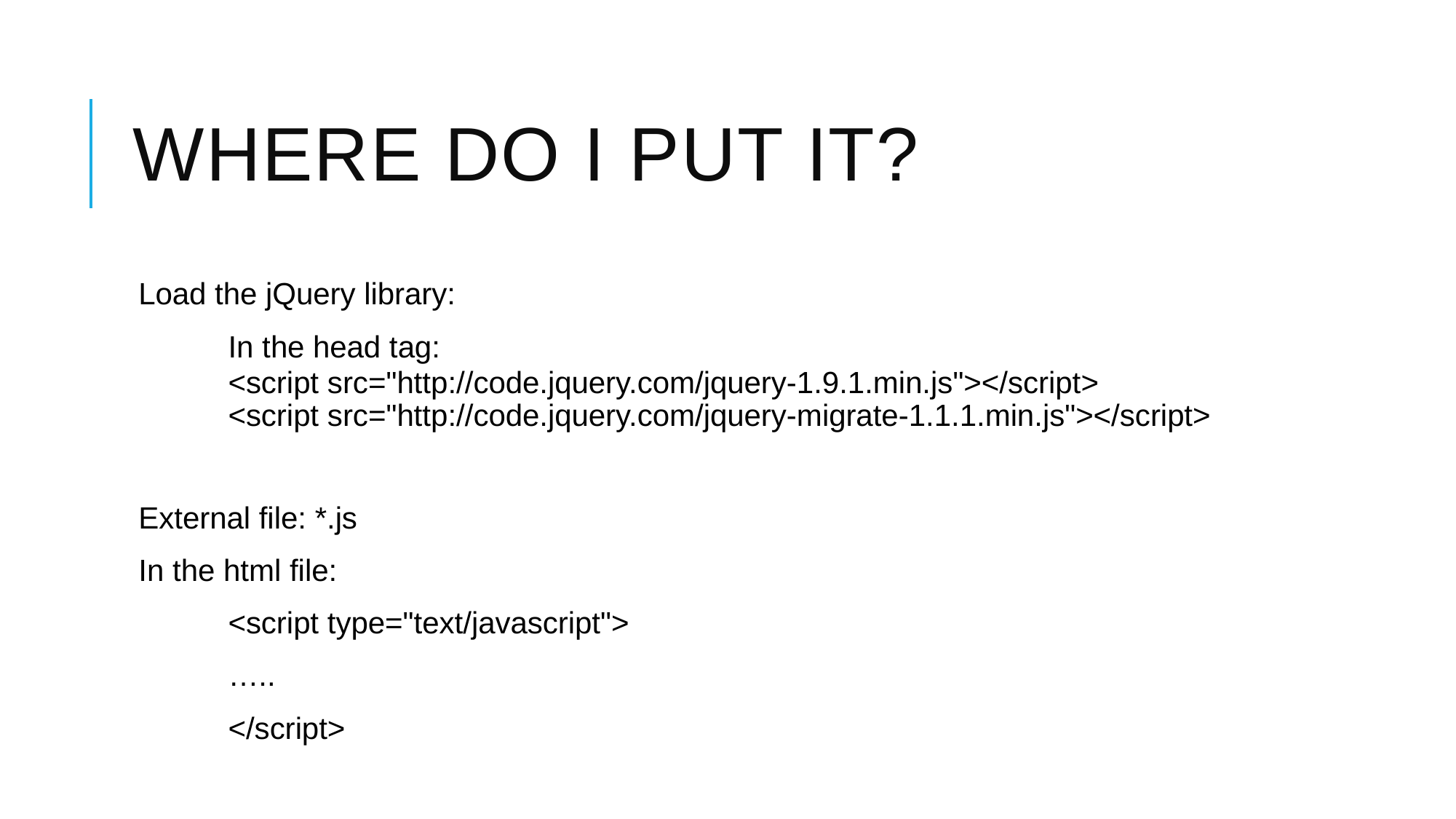

# Where do I put it?
Load the jQuery library:
	In the head tag:
	<script src="http://code.jquery.com/jquery-1.9.1.min.js"></script>
	<script src="http://code.jquery.com/jquery-migrate-1.1.1.min.js"></script>

External file: *.js
In the html file:
	<script type="text/javascript">
		…..
	</script>